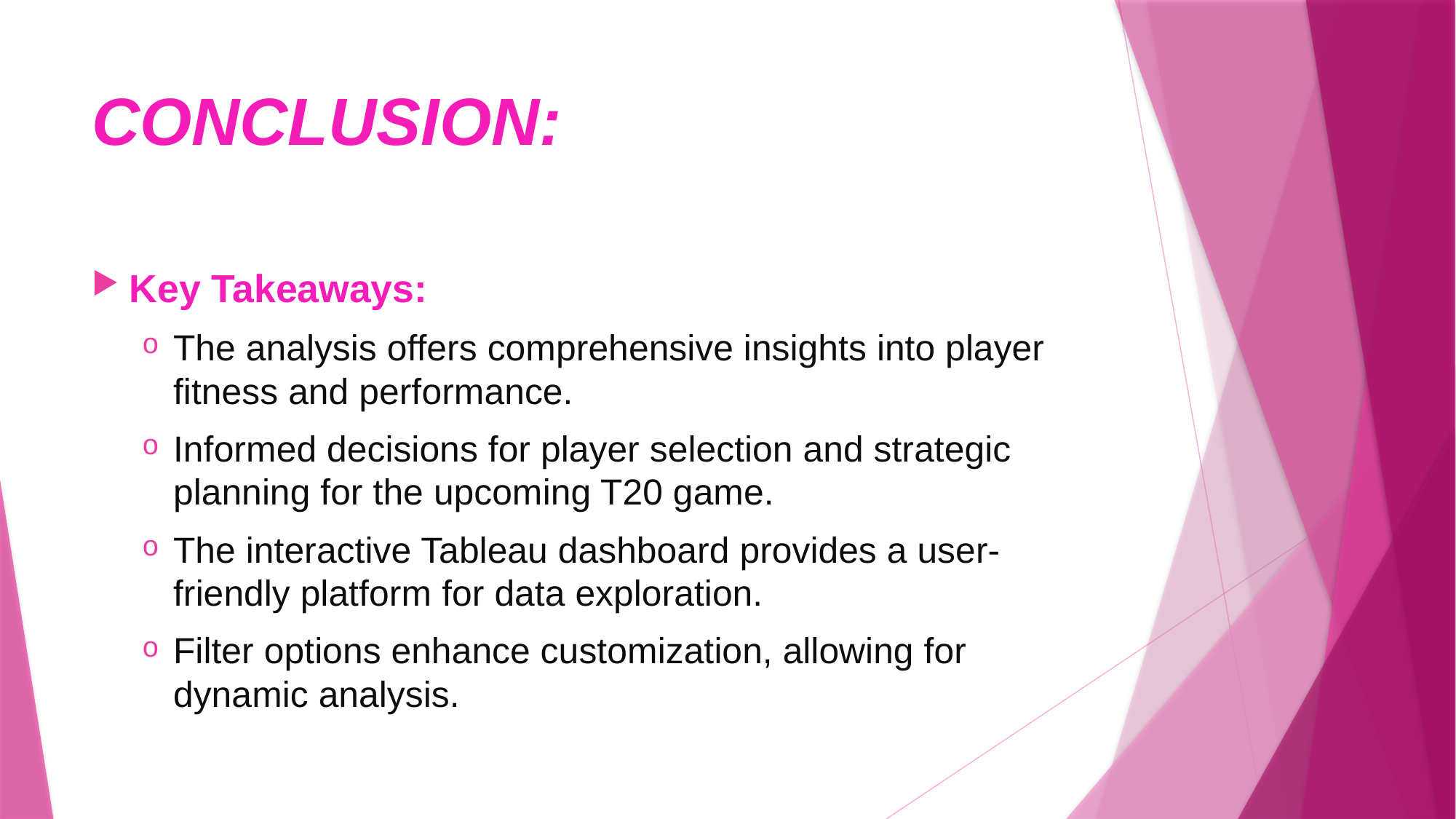

# CONCLUSION:

Key Takeaways:
The analysis offers comprehensive insights into player fitness and performance.
Informed decisions for player selection and strategic planning for the upcoming T20 game.
The interactive Tableau dashboard provides a user-friendly platform for data exploration.
Filter options enhance customization, allowing for dynamic analysis.